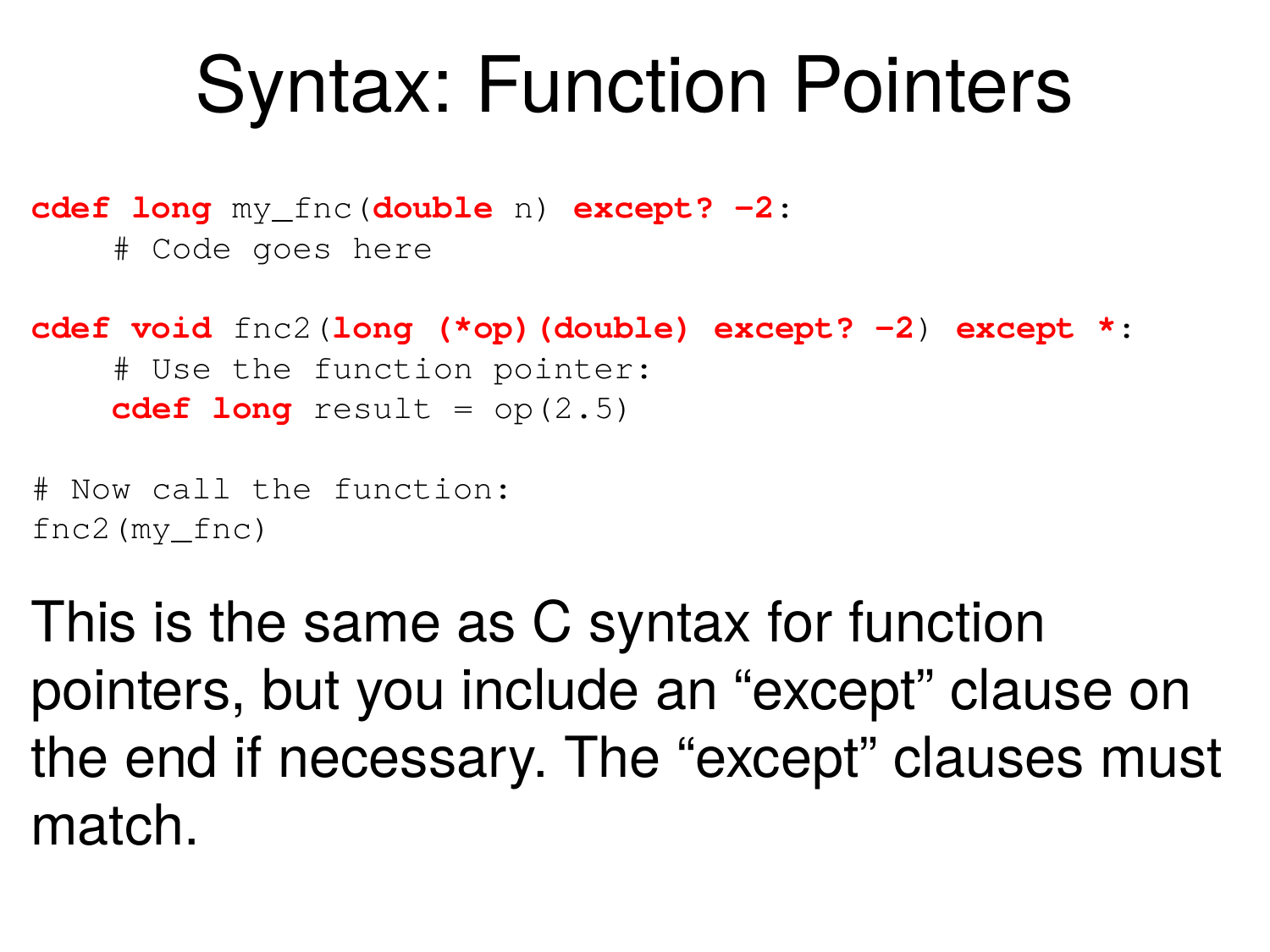

# Syntax: Function Pointers
cdef long my_fnc(double n) except? -2:
    # Code goes here

cdef void fnc2(long (*op)(double) except? -2) except *:
    # Use the function pointer:
    cdef long result = op(2.5)

# Now call the function:
fnc2(my_fnc)

This is the same as C syntax for function pointers, but you include an “except” clause on the end if necessary. The “except” clauses must match.